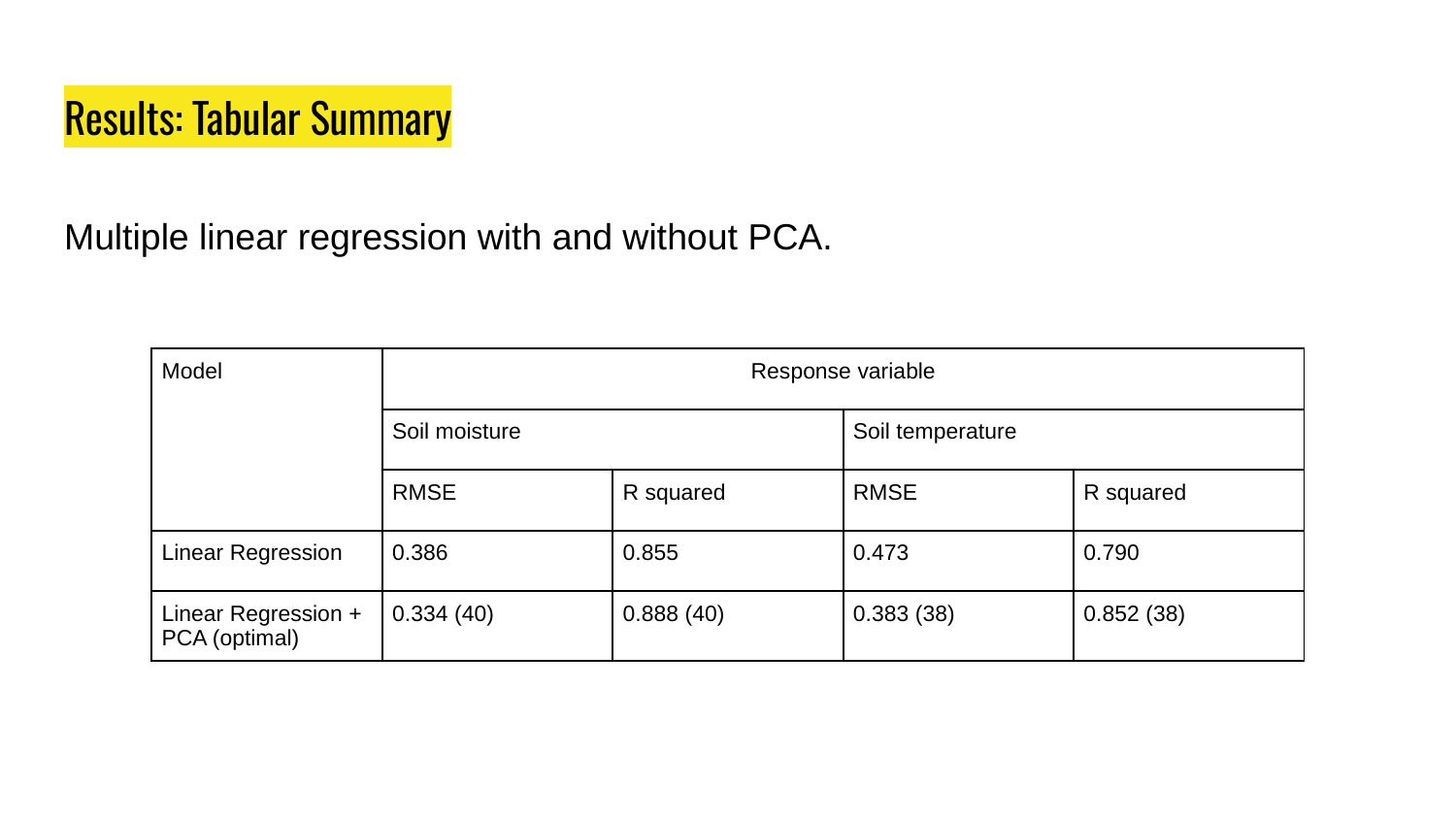

# Results: Tabular Summary
Multiple linear regression with and without PCA.
| Model | Response variable |  |  |  |
| --- | --- | --- | --- | --- |
|  | Soil moisture |  | Soil temperature |  |
|  | RMSE | R squared | RMSE | R squared |
| Linear Regression | 0.386 | 0.855 | 0.473 | 0.790 |
| Linear Regression + PCA (optimal) | 0.334 (40) | 0.888 (40) | 0.383 (38) | 0.852 (38) |